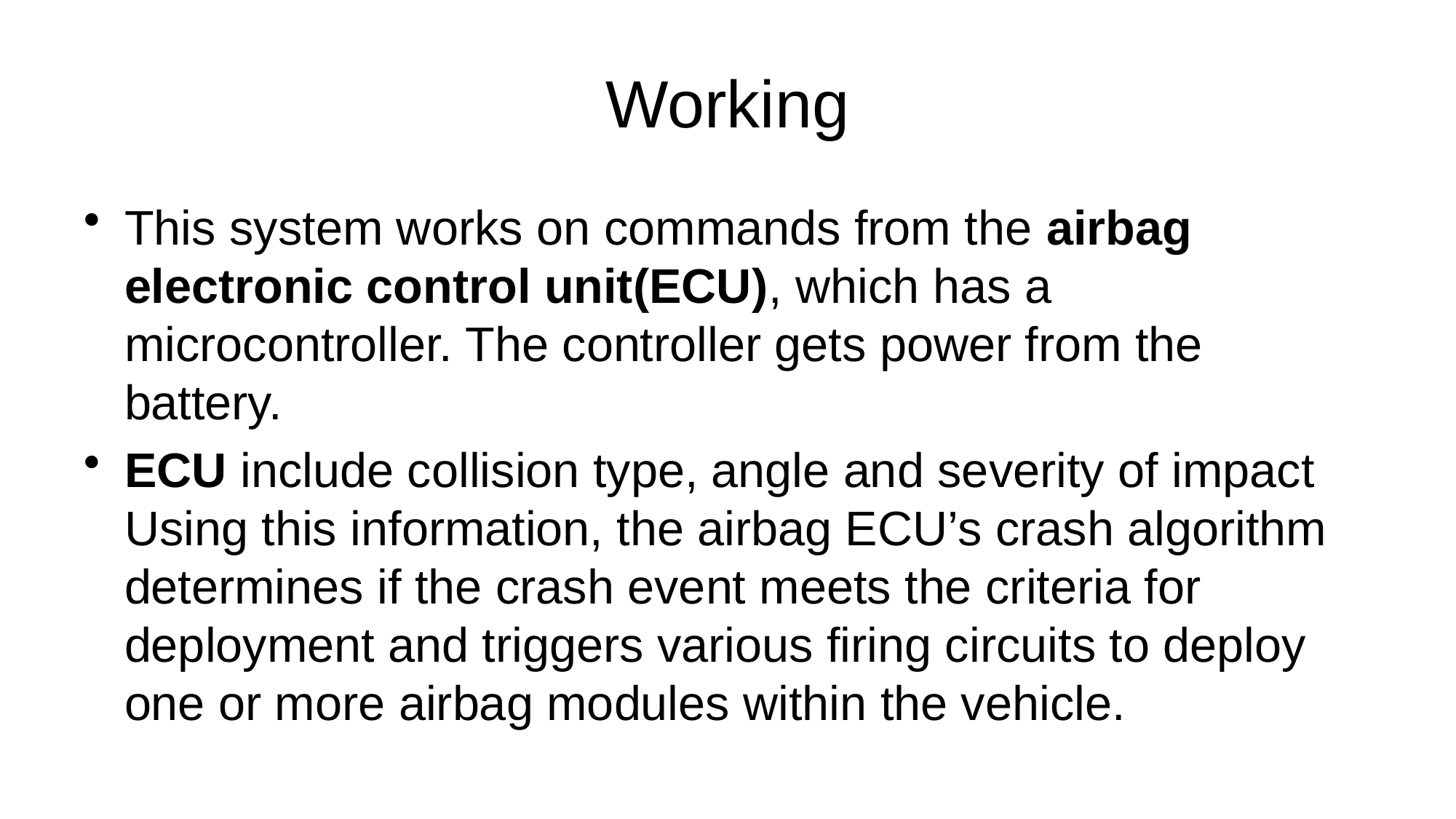

# Working
This system works on commands from the airbag electronic control unit(ECU), which has a microcontroller. The controller gets power from the battery.
ECU include collision type, angle and severity of impact Using this information, the airbag ECU’s crash algorithm determines if the crash event meets the criteria for deployment and triggers various firing circuits to deploy one or more airbag modules within the vehicle.